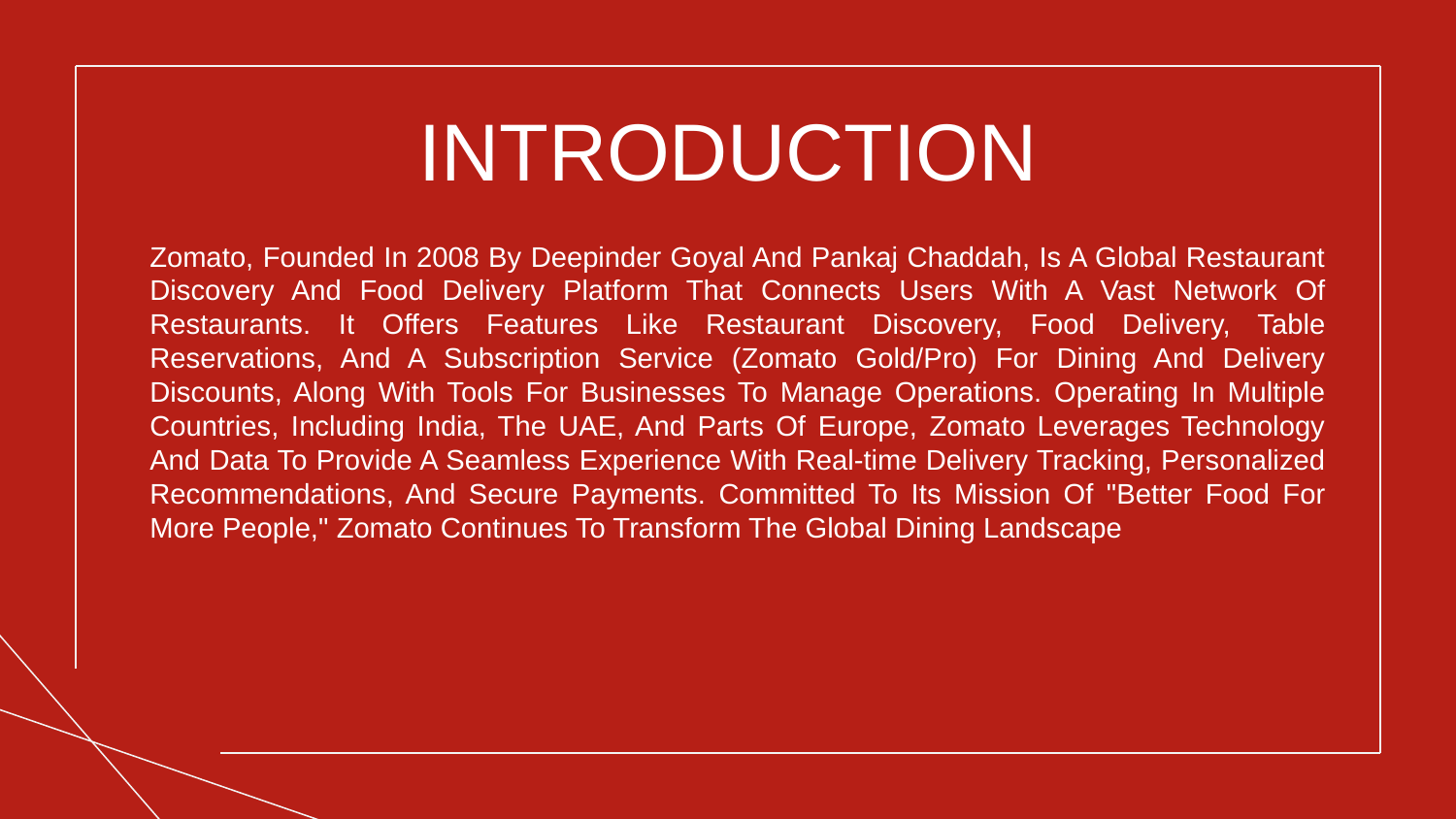

# INTRODUCTION
Zomato, Founded In 2008 By Deepinder Goyal And Pankaj Chaddah, Is A Global Restaurant Discovery And Food Delivery Platform That Connects Users With A Vast Network Of Restaurants. It Offers Features Like Restaurant Discovery, Food Delivery, Table Reservations, And A Subscription Service (Zomato Gold/Pro) For Dining And Delivery Discounts, Along With Tools For Businesses To Manage Operations. Operating In Multiple Countries, Including India, The UAE, And Parts Of Europe, Zomato Leverages Technology And Data To Provide A Seamless Experience With Real-time Delivery Tracking, Personalized Recommendations, And Secure Payments. Committed To Its Mission Of "Better Food For More People," Zomato Continues To Transform The Global Dining Landscape